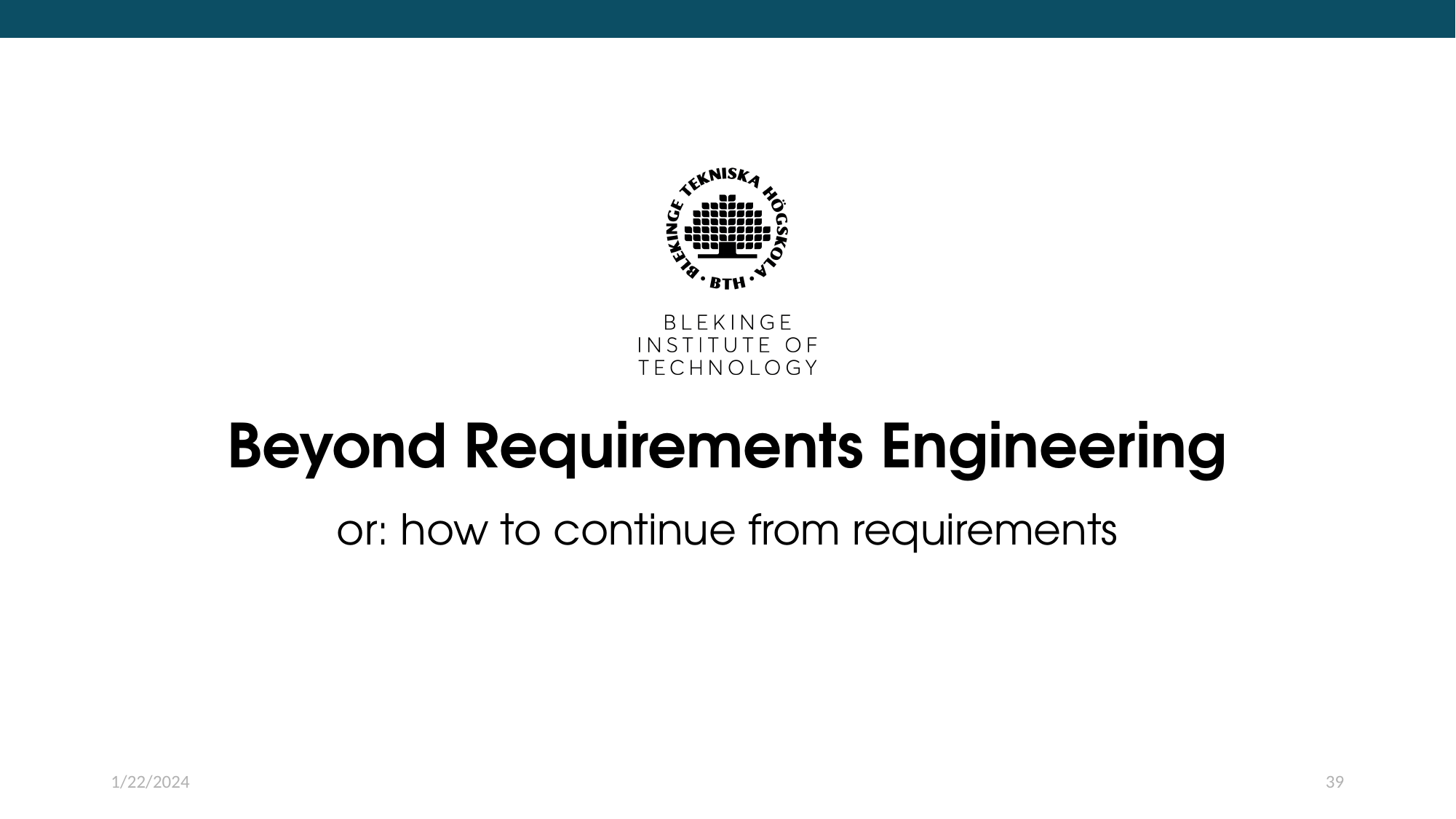

# Beyond Requirements Engineering
or: how to continue from requirements
1/22/2024
39